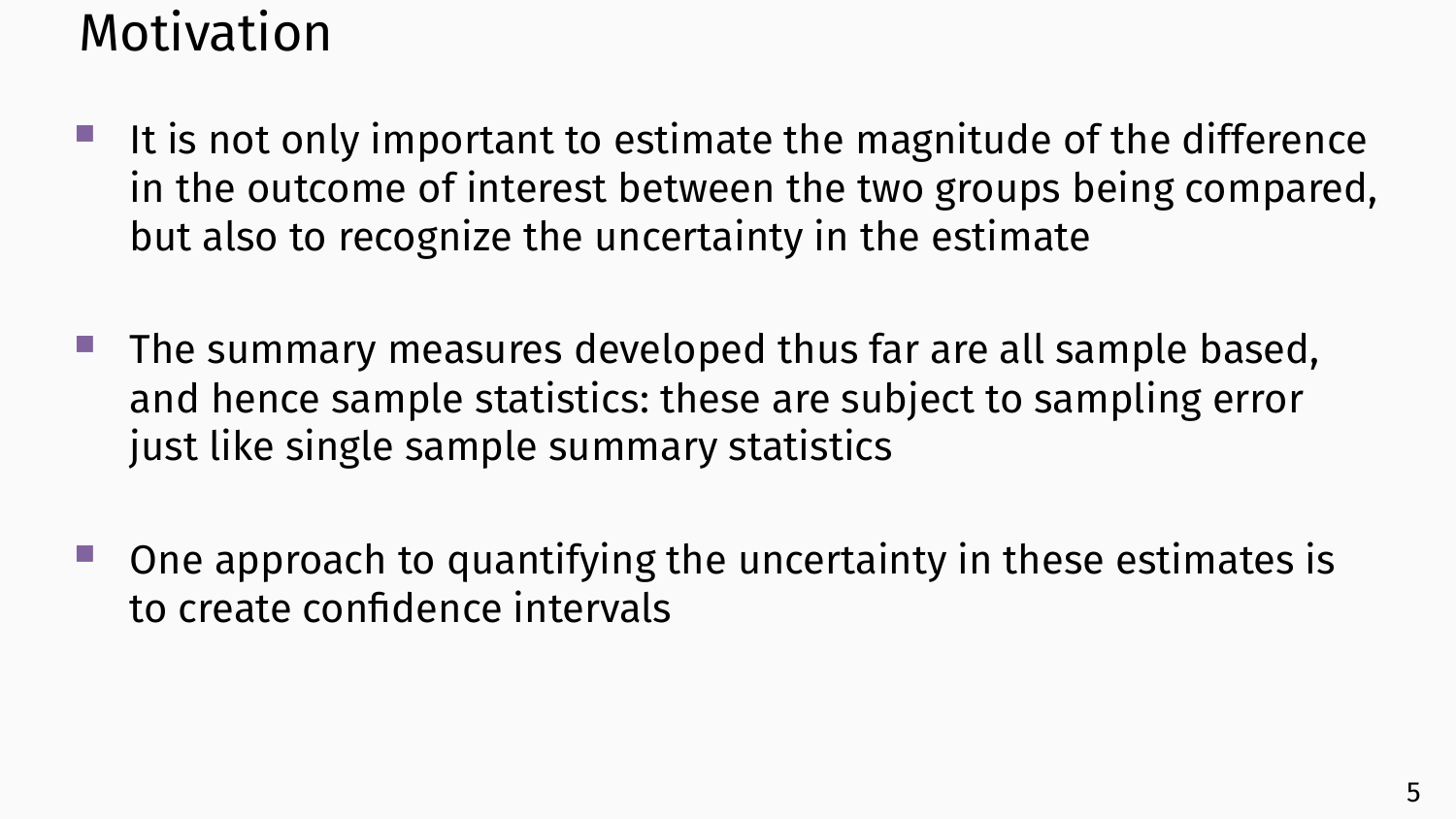

# Motivation
It is not only important to estimate the magnitude of the difference in the outcome of interest between the two groups being compared, but also to recognize the uncertainty in the estimate
The summary measures developed thus far are all sample based, and hence sample statistics: these are subject to sampling error just like single sample summary statistics
One approach to quantifying the uncertainty in these estimates is to create confidence intervals

5